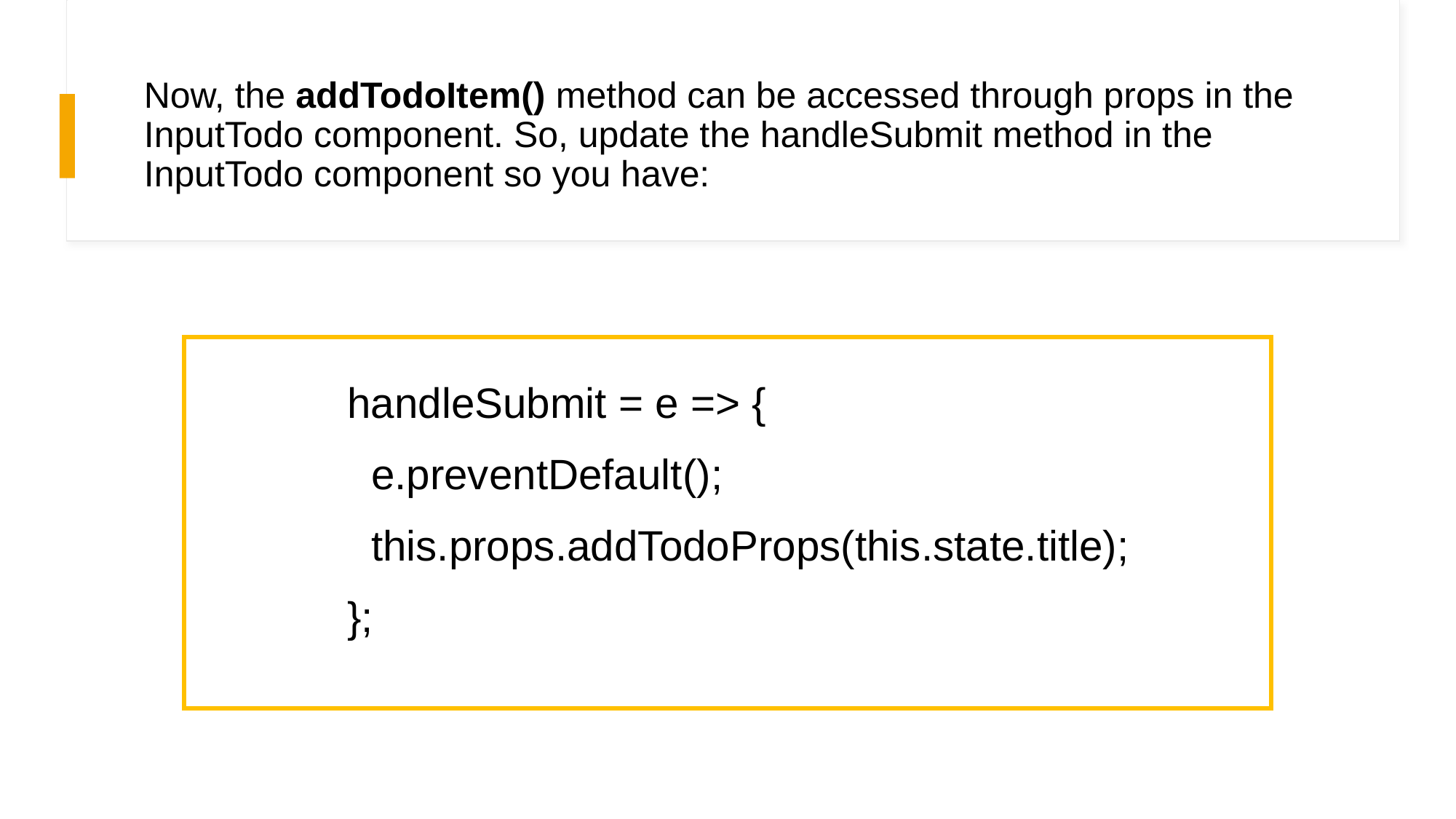

# Now, the addTodoItem() method can be accessed through props in the InputTodo component. So, update the handleSubmit method in the InputTodo component so you have:

handleSubmit = e => {
  e.preventDefault();
  this.props.addTodoProps(this.state.title);
};